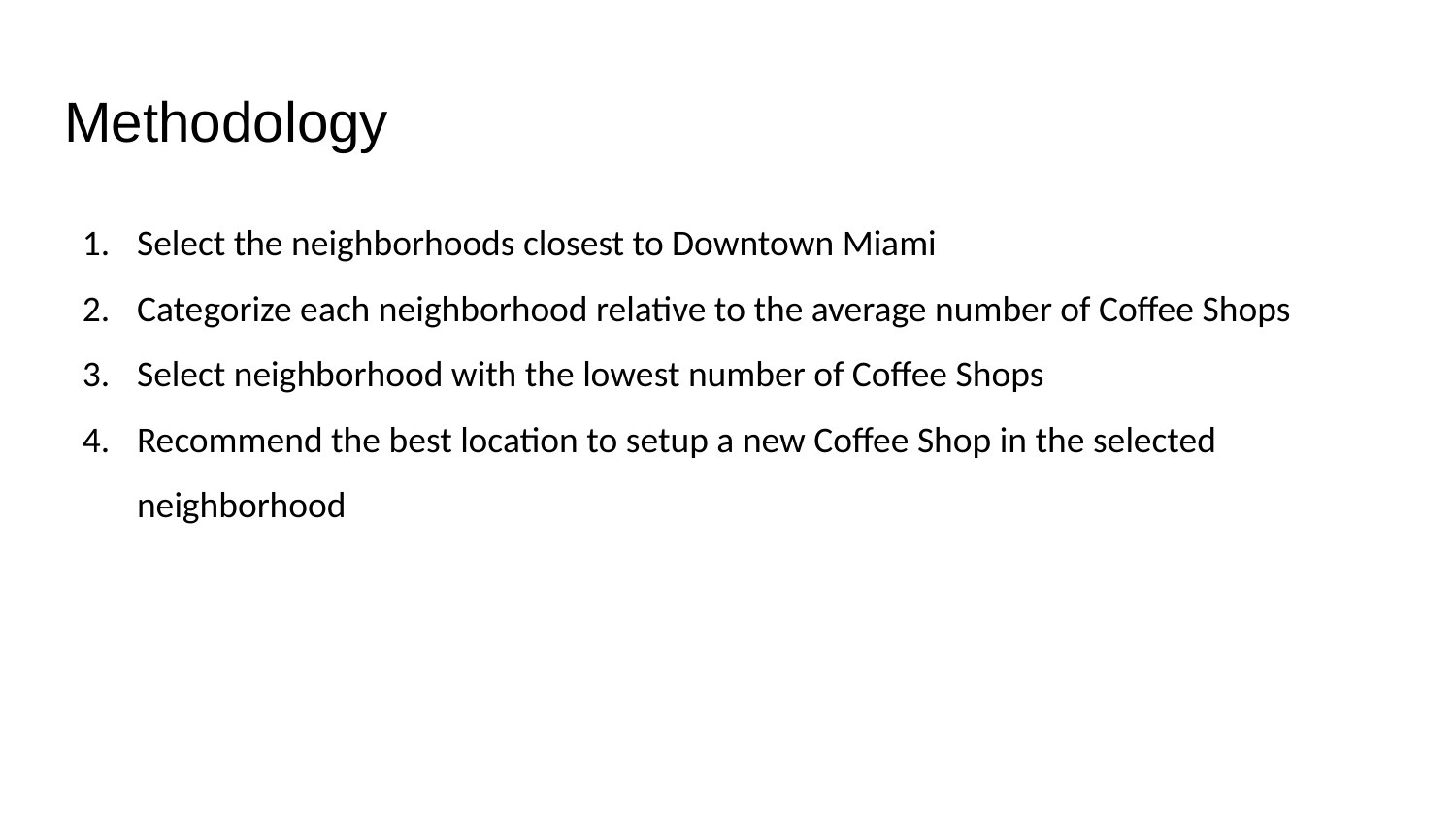

# Methodology
Select the neighborhoods closest to Downtown Miami
Categorize each neighborhood relative to the average number of Coffee Shops
Select neighborhood with the lowest number of Coffee Shops
Recommend the best location to setup a new Coffee Shop in the selected neighborhood